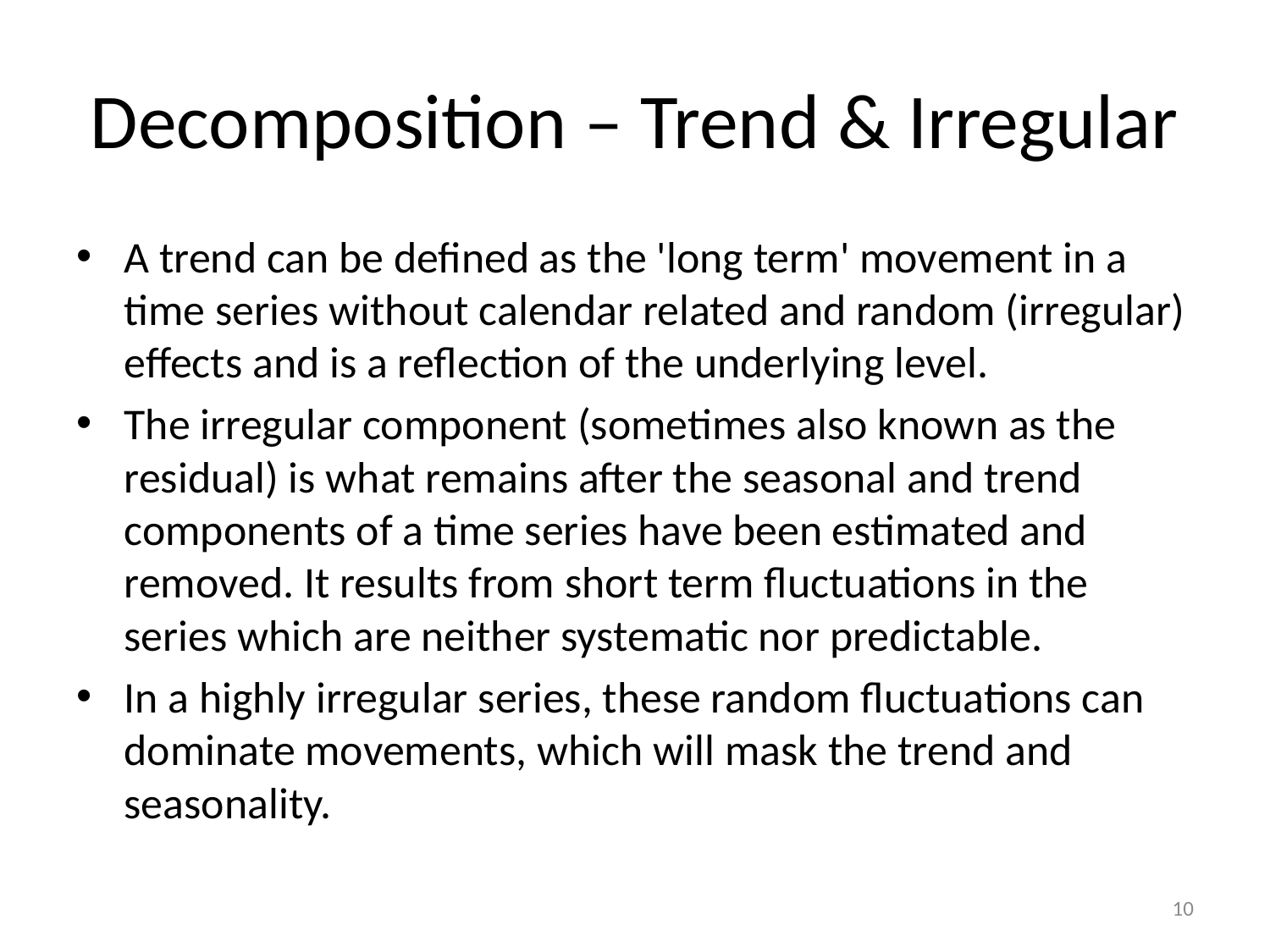

# Decomposition – Trend & Irregular
A trend can be defined as the 'long term' movement in a time series without calendar related and random (irregular) effects and is a reflection of the underlying level.
The irregular component (sometimes also known as the residual) is what remains after the seasonal and trend components of a time series have been estimated and removed. It results from short term fluctuations in the series which are neither systematic nor predictable.
In a highly irregular series, these random fluctuations can dominate movements, which will mask the trend and seasonality.
10